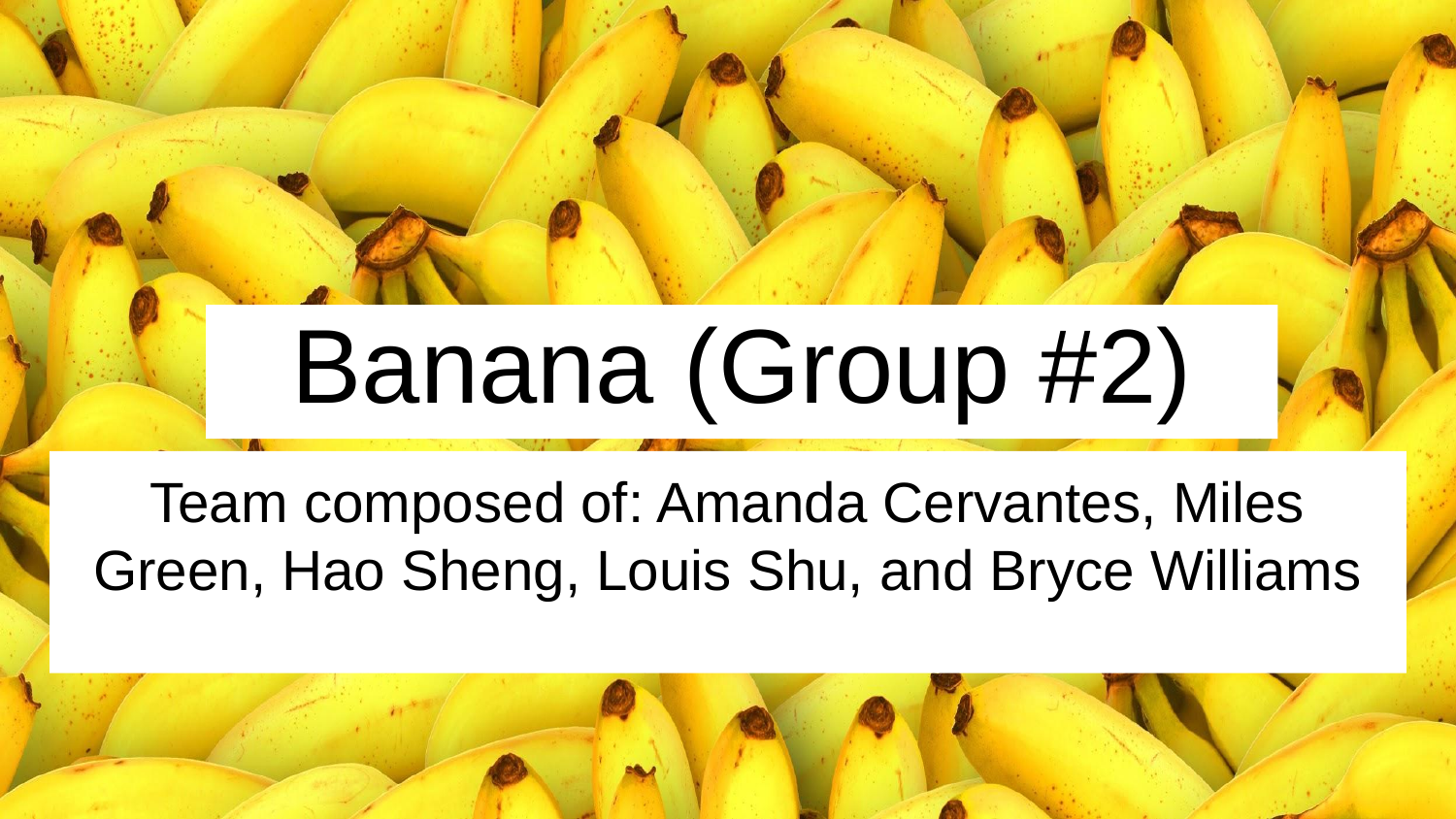

# Banana (Group #2)
Team composed of: Amanda Cervantes, Miles Green, Hao Sheng, Louis Shu, and Bryce Williams